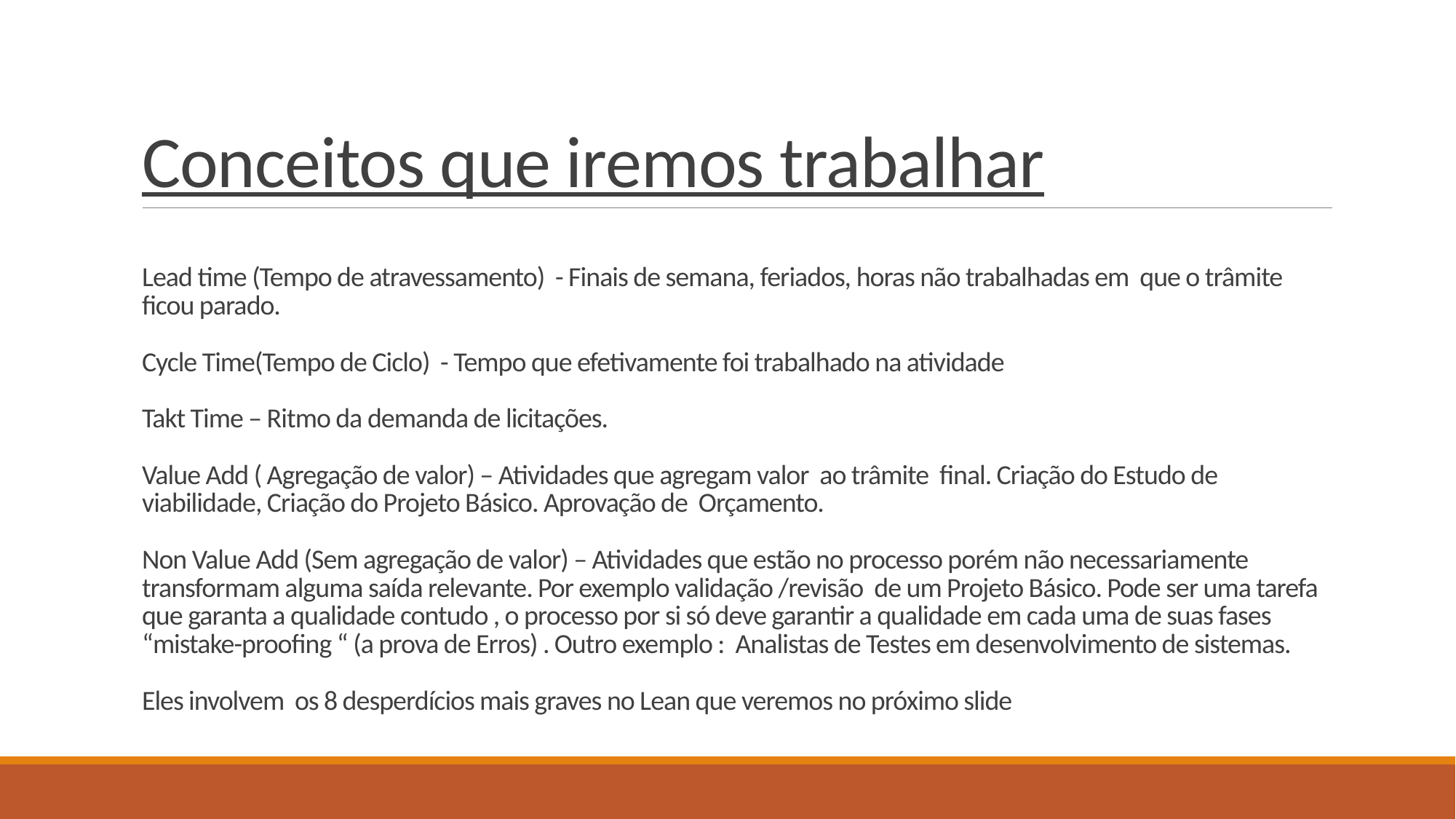

# Conceitos que iremos trabalhar
Lead time (Tempo de atravessamento)  - Finais de semana, feriados, horas não trabalhadas em  que o trâmite ficou parado.

Cycle Time(Tempo de Ciclo)  - Tempo que efetivamente foi trabalhado na atividade

Takt Time – Ritmo da demanda de licitações.
Value Add ( Agregação de valor) – Atividades que agregam valor  ao trâmite  final. Criação do Estudo de viabilidade, Criação do Projeto Básico. Aprovação de  Orçamento.

Non Value Add (Sem agregação de valor) – Atividades que estão no processo porém não necessariamente transformam alguma saída relevante. Por exemplo validação /revisão  de um Projeto Básico. Pode ser uma tarefa que garanta a qualidade contudo , o processo por si só deve garantir a qualidade em cada uma de suas fases “mistake-proofing “ (a prova de Erros) . Outro exemplo :  Analistas de Testes em desenvolvimento de sistemas.
Eles involvem  os 8 desperdícios mais graves no Lean que veremos no próximo slide